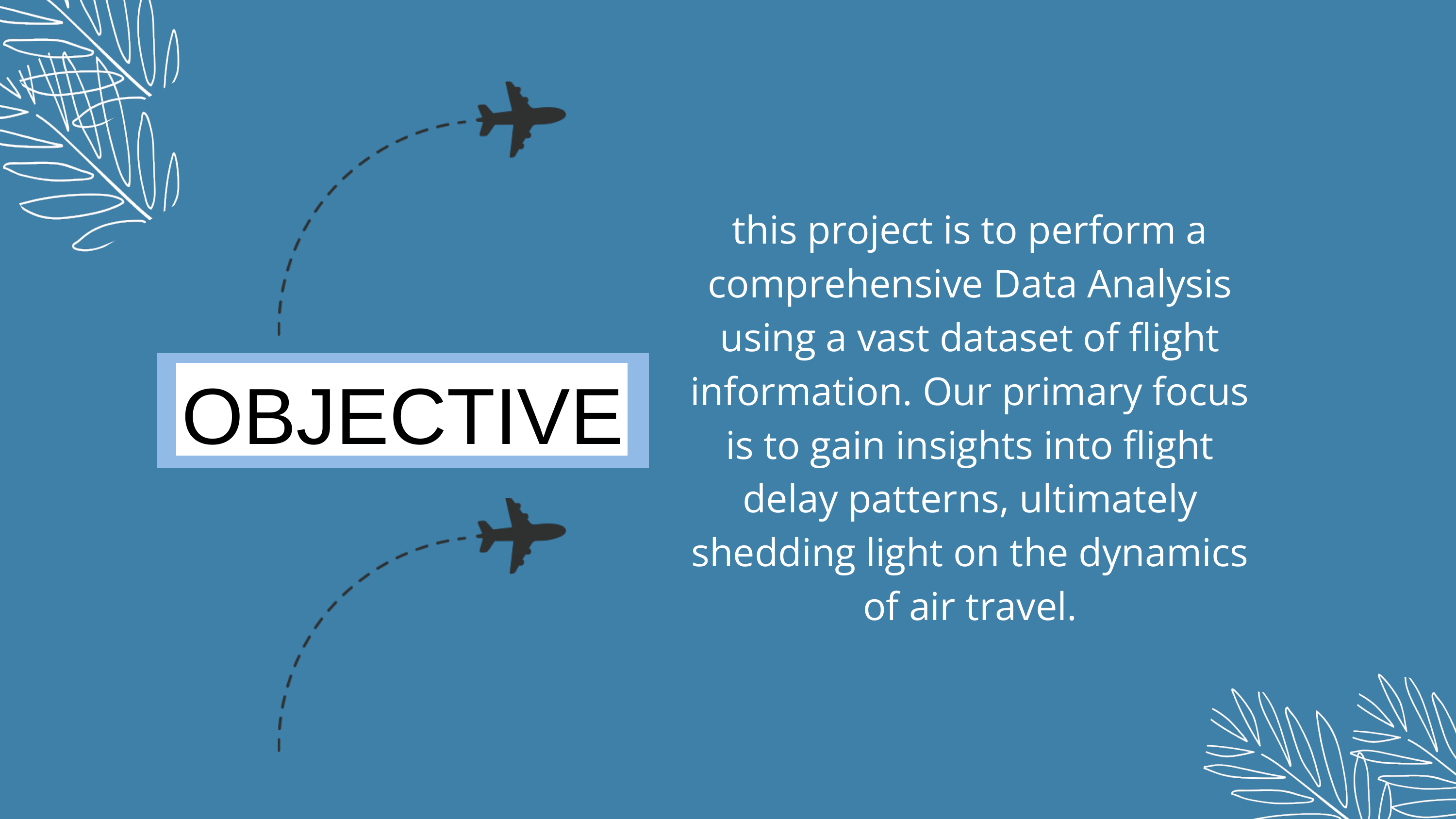

this project is to perform a comprehensive Data Analysis using a vast dataset of flight information. Our primary focus is to gain insights into flight delay patterns, ultimately shedding light on the dynamics of air travel.
OBJECTIVE